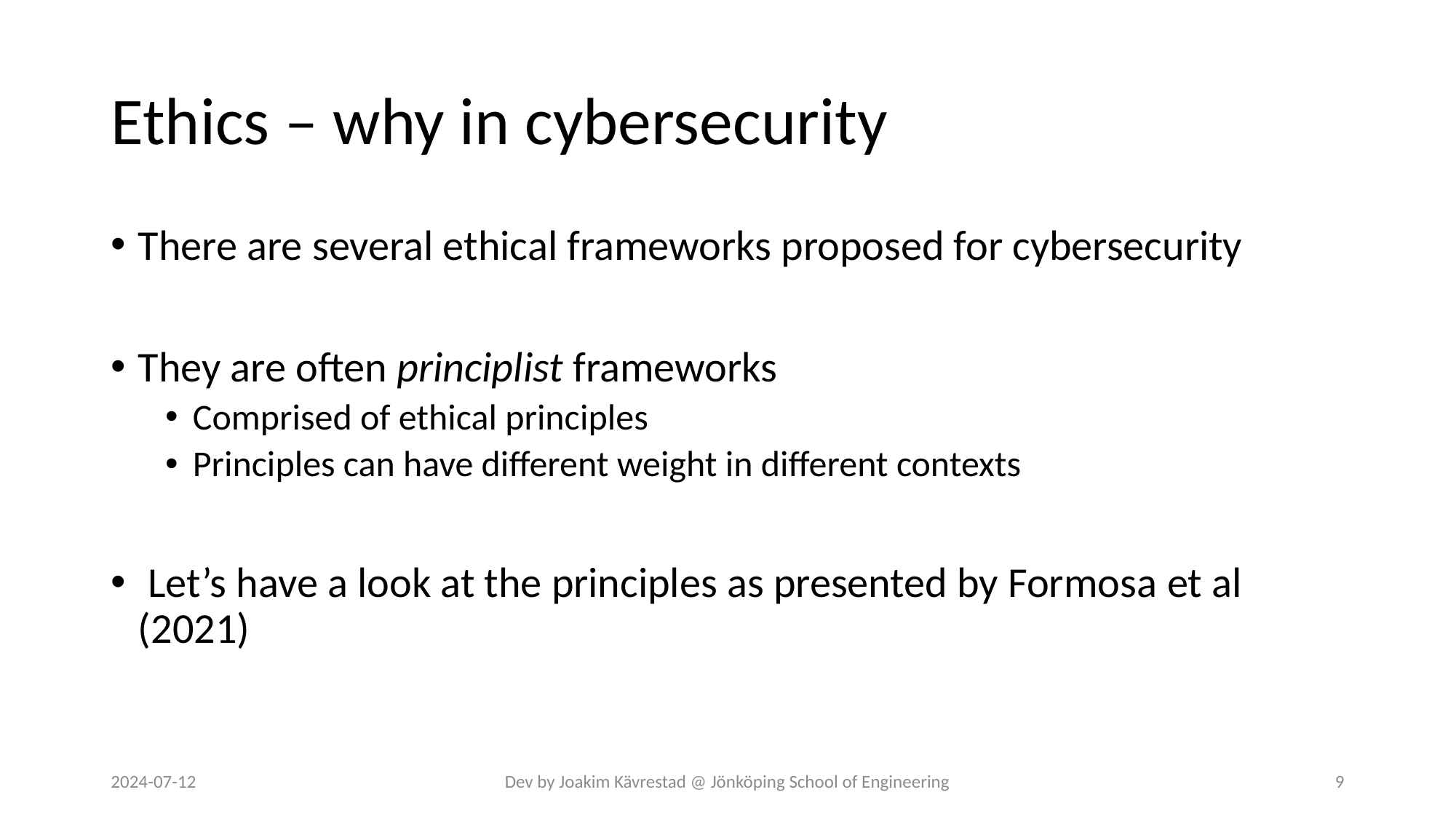

# Ethics – why in cybersecurity
There are several ethical frameworks proposed for cybersecurity

They are often principlist frameworks
Comprised of ethical principles
Principles can have different weight in different contexts

 Let’s have a look at the principles as presented by Formosa et al (2021)

2024-07-12
Dev by Joakim Kävrestad @ Jönköping School of Engineering
9